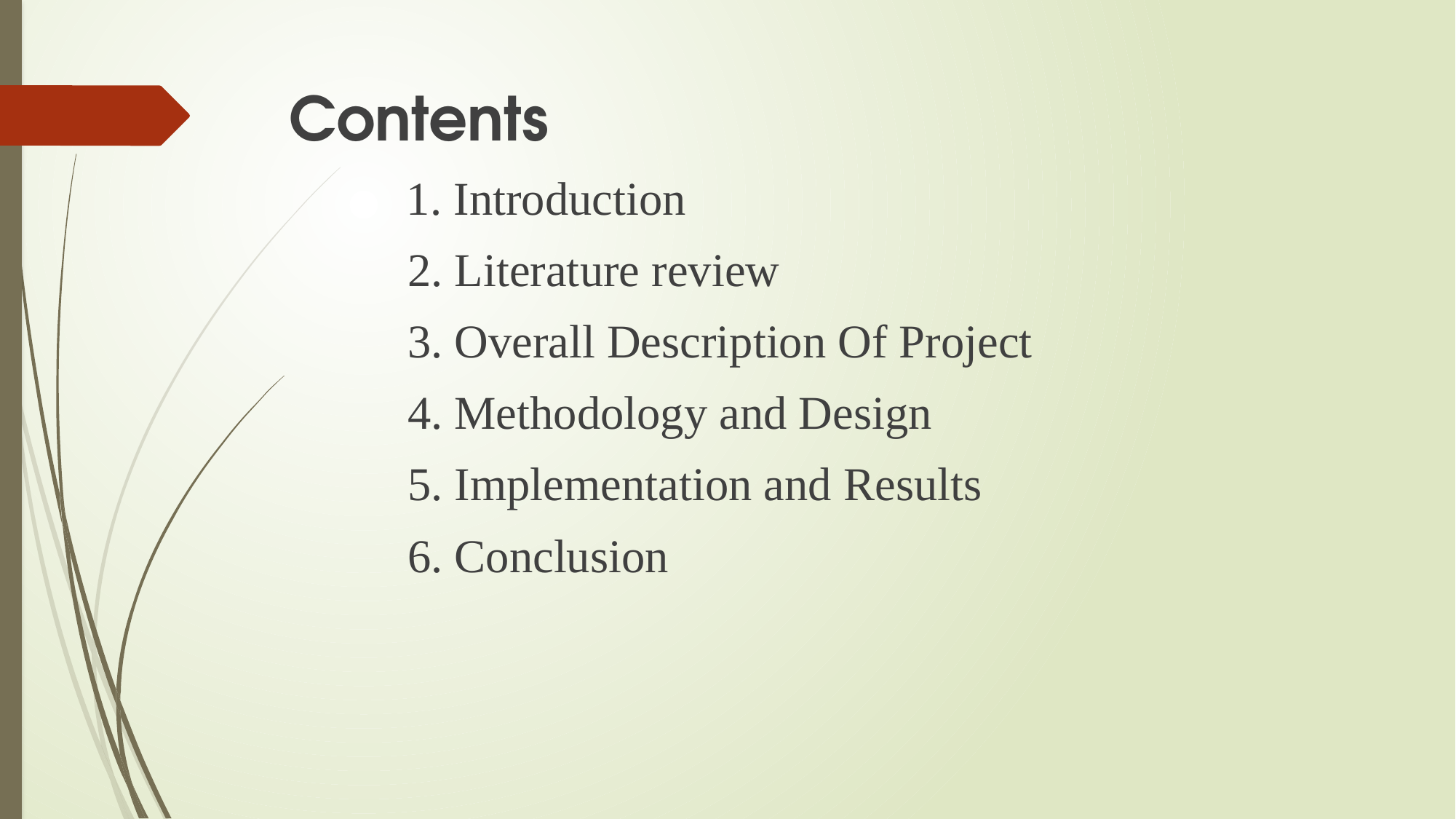

Contents
                 1. Introduction
          2. Literature review
          3. Overall Description Of Project
          4. Methodology and Design
          5. Implementation and Results
          6. Conclusion
#